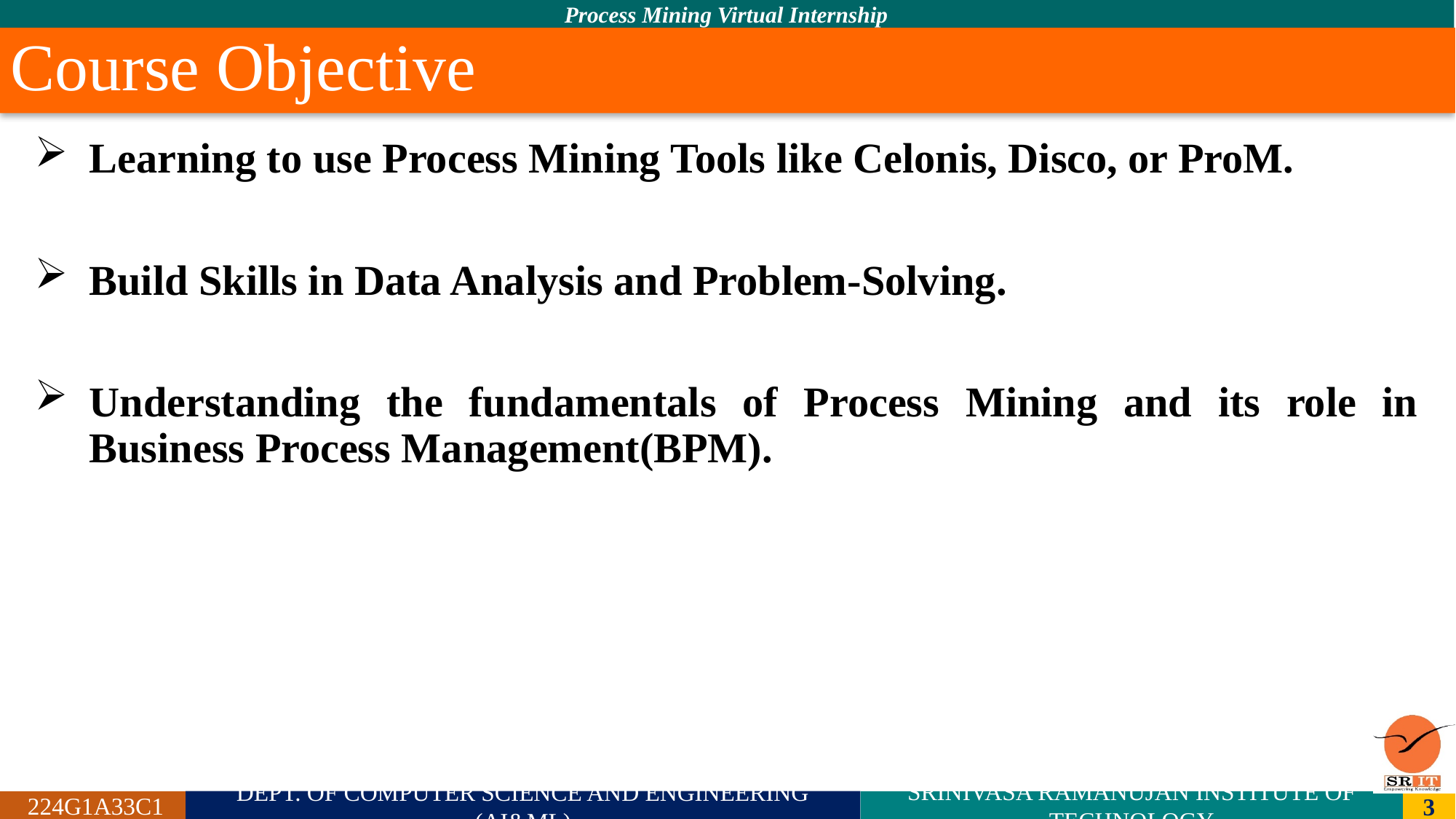

# Course Objective
Learning to use Process Mining Tools like Celonis, Disco, or ProM.

Build Skills in Data Analysis and Problem-Solving.

Understanding the fundamentals of Process Mining and its role in Business Process Management(BPM).